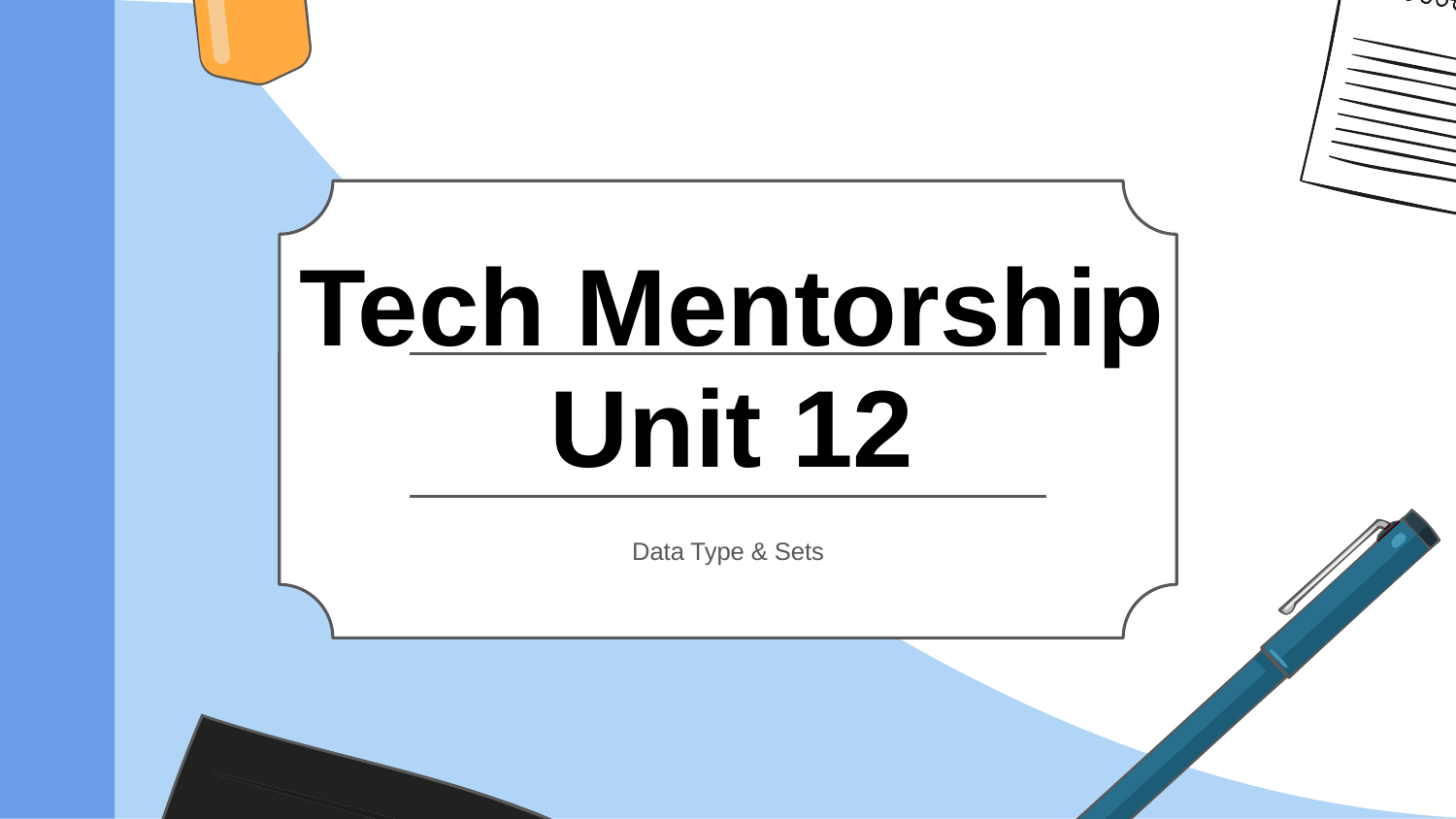

# Tech Mentorship Unit 12
Data Type & Sets